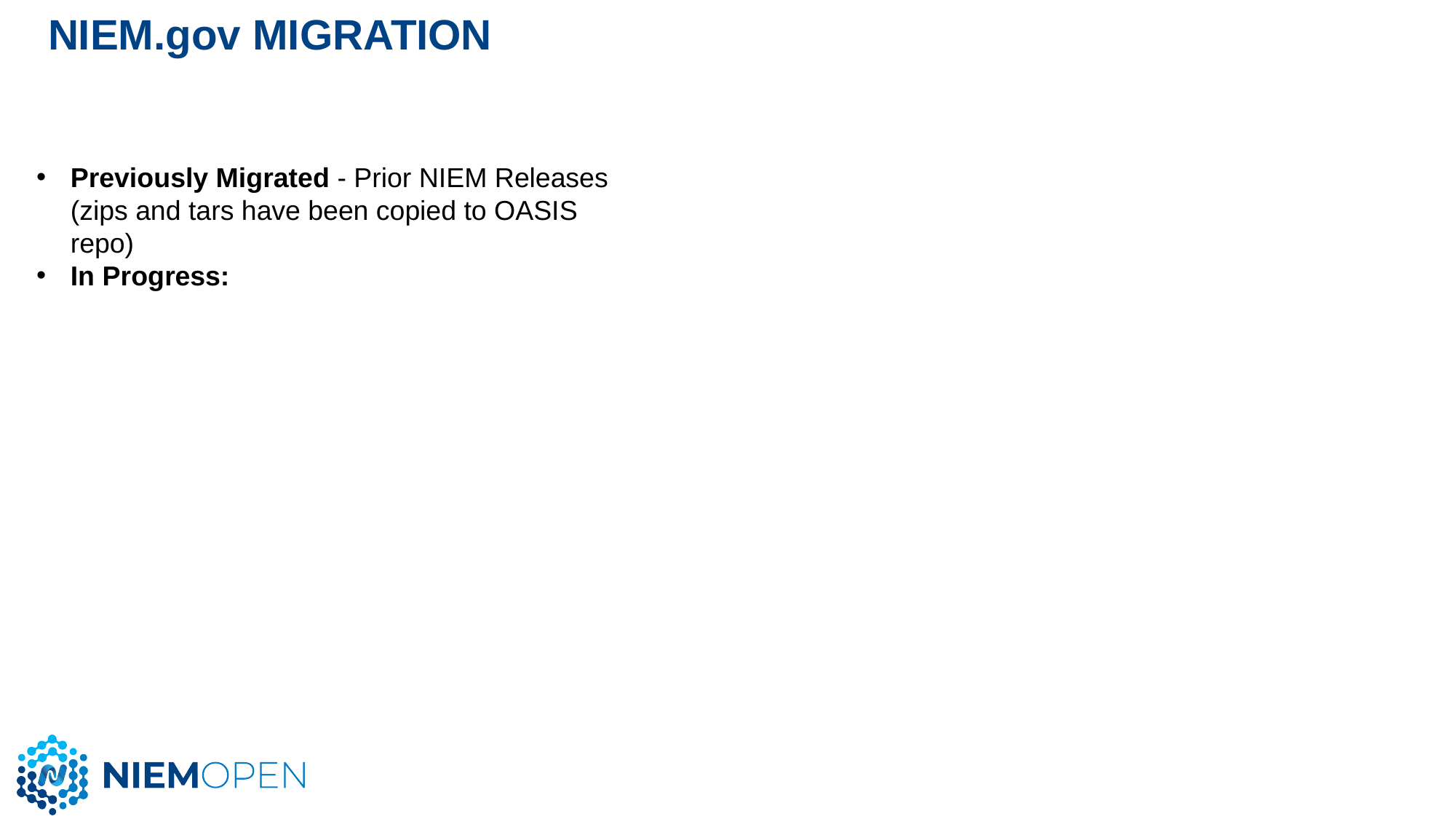

# NIEM.gov MIGRATION

Previously Migrated - Prior NIEM Releases (zips and tars have been copied to OASIS repo)
In Progress: